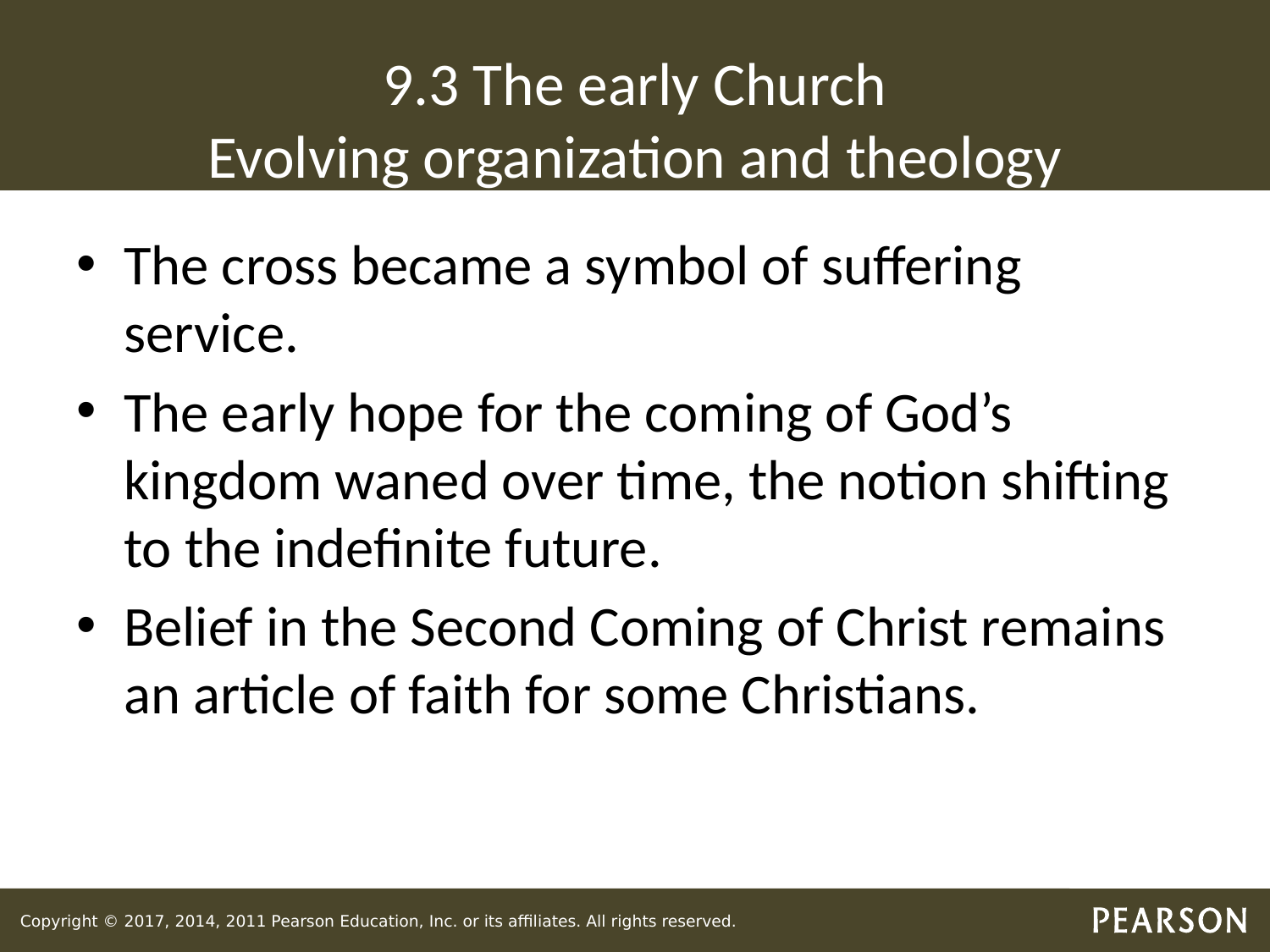

# 9.3 The early Church Evolving organization and theology
The cross became a symbol of suffering service.
The early hope for the coming of God’s kingdom waned over time, the notion shifting to the indefinite future.
Belief in the Second Coming of Christ remains an article of faith for some Christians.